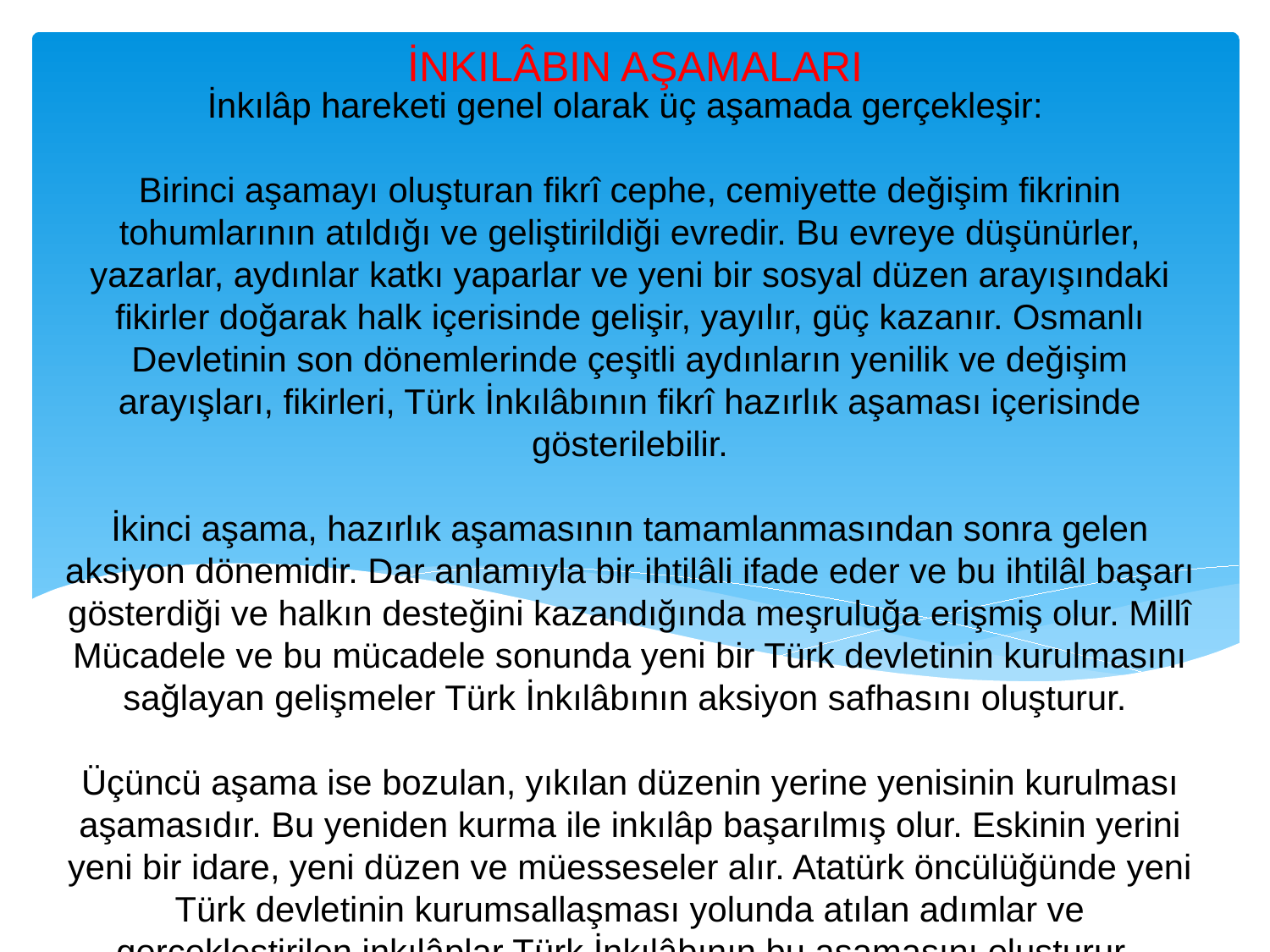

İNKILÂBIN AŞAMALARI
# İnkılâp hareketi genel olarak üç aşamada gerçekleşir: Birinci aşamayı oluşturan fikrî cephe, cemiyette değişim fikrinin tohumlarının atıldığı ve geliştirildiği evredir. Bu evreye düşünürler, yazarlar, aydınlar katkı yaparlar ve yeni bir sosyal düzen arayışındaki fikirler doğarak halk içerisinde gelişir, yayılır, güç kazanır. Osmanlı Devletinin son dönemlerinde çeşitli aydınların yenilik ve değişim arayışları, fikirleri, Türk İnkılâbının fikrî hazırlık aşaması içerisinde gösterilebilir. İkinci aşama, hazırlık aşamasının tamamlanmasından sonra gelen aksiyon dönemidir. Dar anlamıyla bir ihtilâli ifade eder ve bu ihtilâl başarı gösterdiği ve halkın desteğini kazandığında meşruluğa erişmiş olur. Millî Mücadele ve bu mücadele sonunda yeni bir Türk devletinin kurulmasını sağlayan gelişmeler Türk İnkılâbının aksiyon safhasını oluşturur. Üçüncü aşama ise bozulan, yıkılan düzenin yerine yenisinin kurulması aşamasıdır. Bu yeniden kurma ile inkılâp başarılmış olur. Eskinin yerini yeni bir idare, yeni düzen ve müesseseler alır. Atatürk öncülüğünde yeni Türk devletinin kurumsallaşması yolunda atılan adımlar ve gerçekleştirilen inkılâplar Türk İnkılâbının bu aşamasını oluşturur.